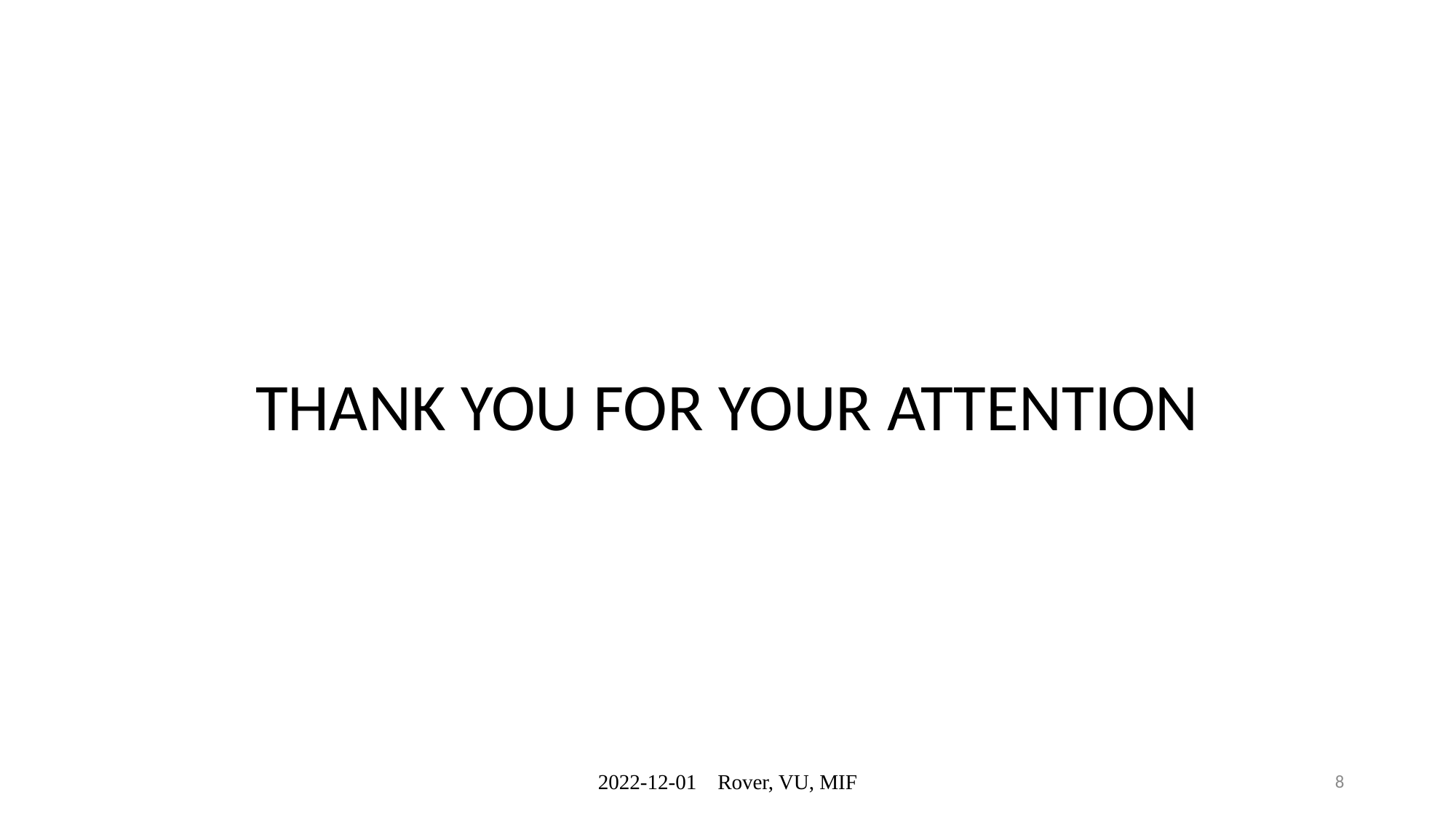

# THANK YOU FOR YOUR ATTENTION
2022-12-01    Rover, VU, MIF
8